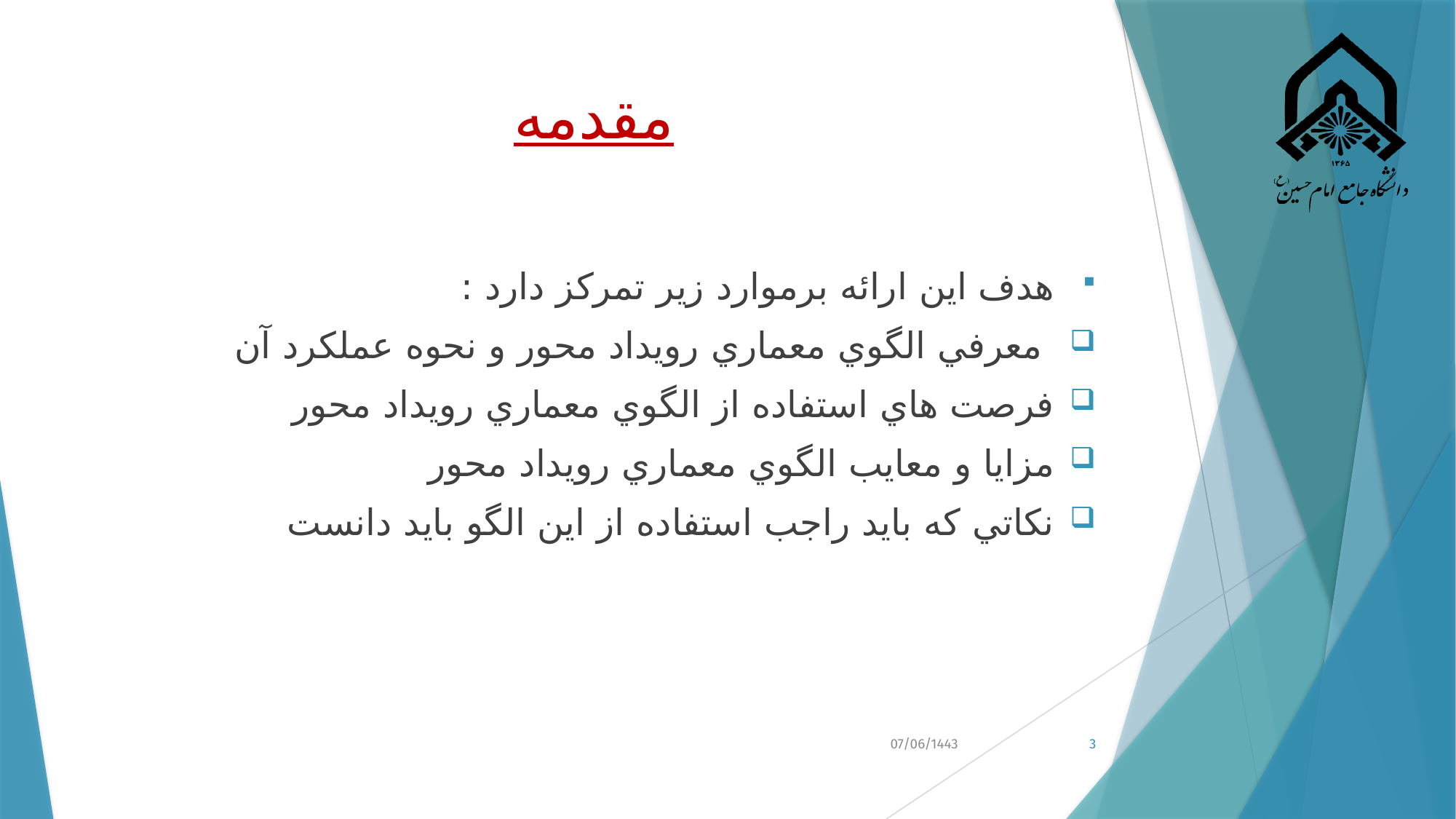

# مقدمه
هدف اين ارائه برموارد زير تمركز دارد :
 معرفي الگوي معماري رويداد محور و نحوه عملكرد آن
فرصت هاي استفاده از الگوي معماري رويداد محور
مزايا و معايب الگوي معماري رويداد محور
نكاتي كه بايد راجب استفاده از اين الگو بايد دانست

07/06/1443
3